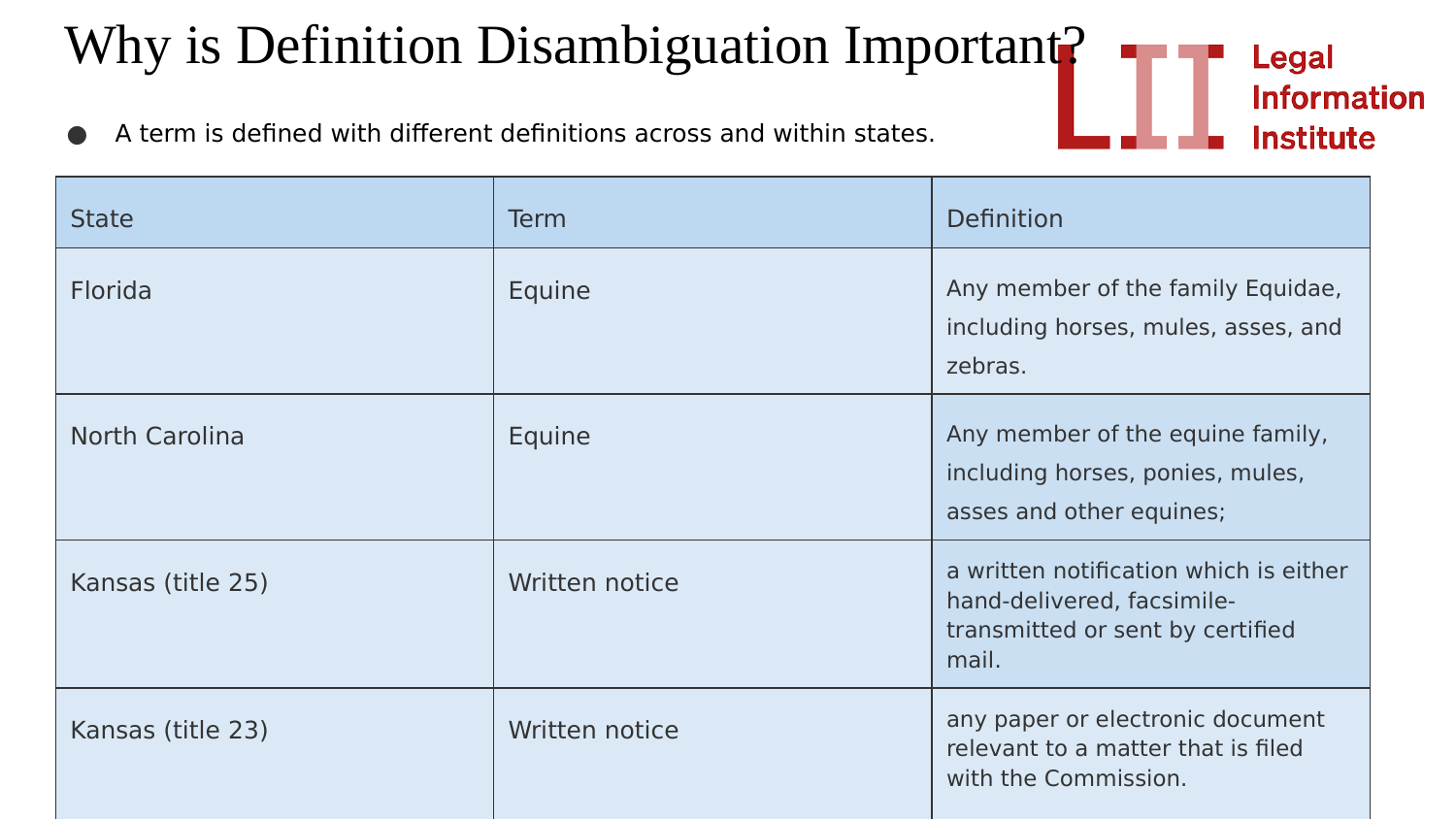

# Why is Definition Disambiguation Important?
A term is defined with different definitions across and within states.
| State | Term | Definition |
| --- | --- | --- |
| Florida | Equine | Any member of the family Equidae, including horses, mules, asses, and zebras. |
| North Carolina | Equine | Any member of the equine family, including horses, ponies, mules, asses and other equines; |
| Kansas (title 25) | Written notice | a written notification which is either hand-delivered, facsimile-transmitted or sent by certified mail. |
| Kansas (title 23) | Written notice | any paper or electronic document relevant to a matter that is filed with the Commission. |